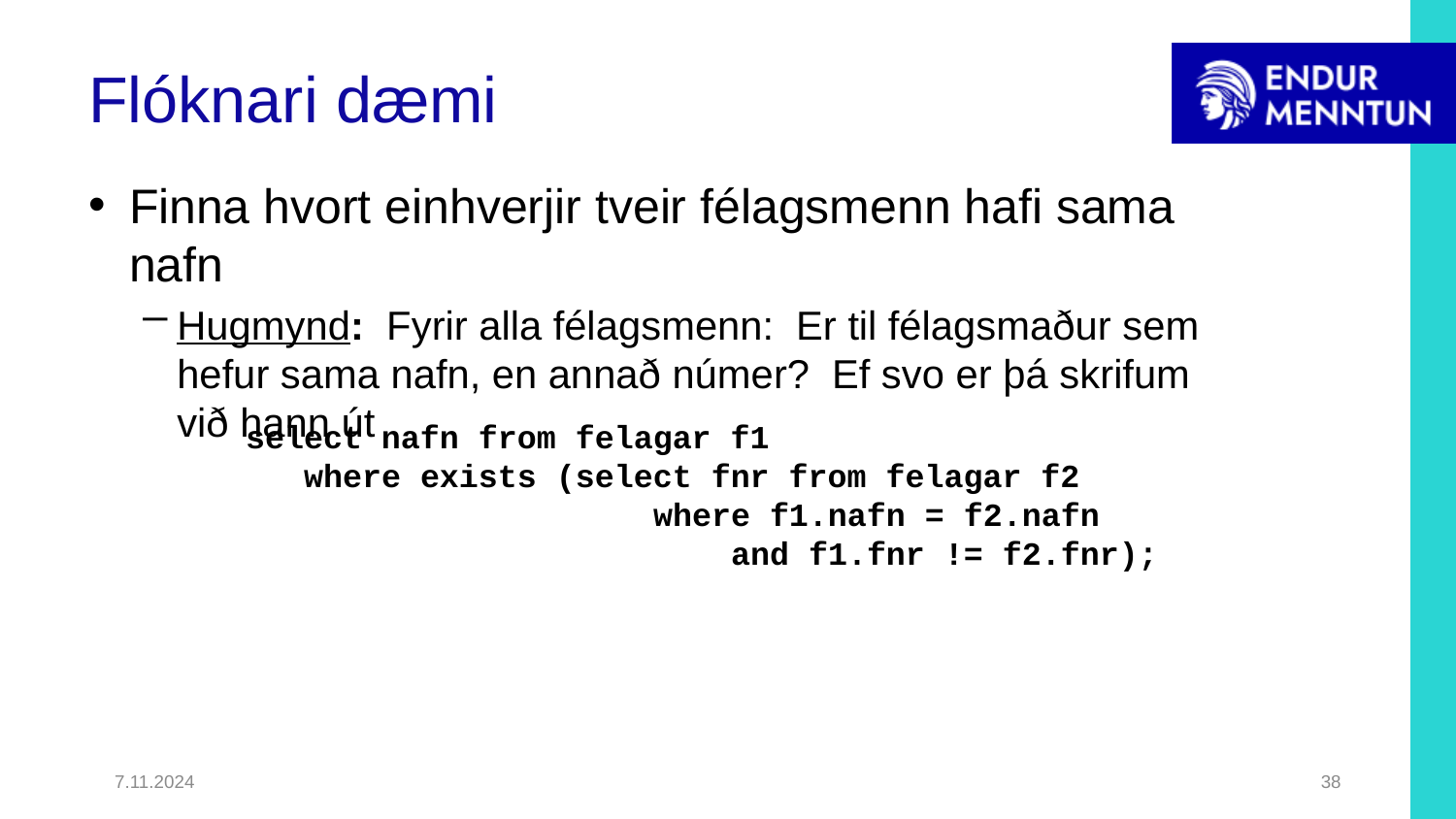

# Flóknari dæmi
Finna hvort einhverjir tveir félagsmenn hafi sama nafn
Hugmynd:  Fyrir alla félagsmenn:  Er til félagsmaður sem hefur sama nafn, en annað númer?  Ef svo er þá skrifum við hann út
select nafn from felagar f1
   where exists (select fnr from felagar f2
                     where f1.nafn = f2.nafn
                         and f1.fnr != f2.fnr);
7.11.2024
38